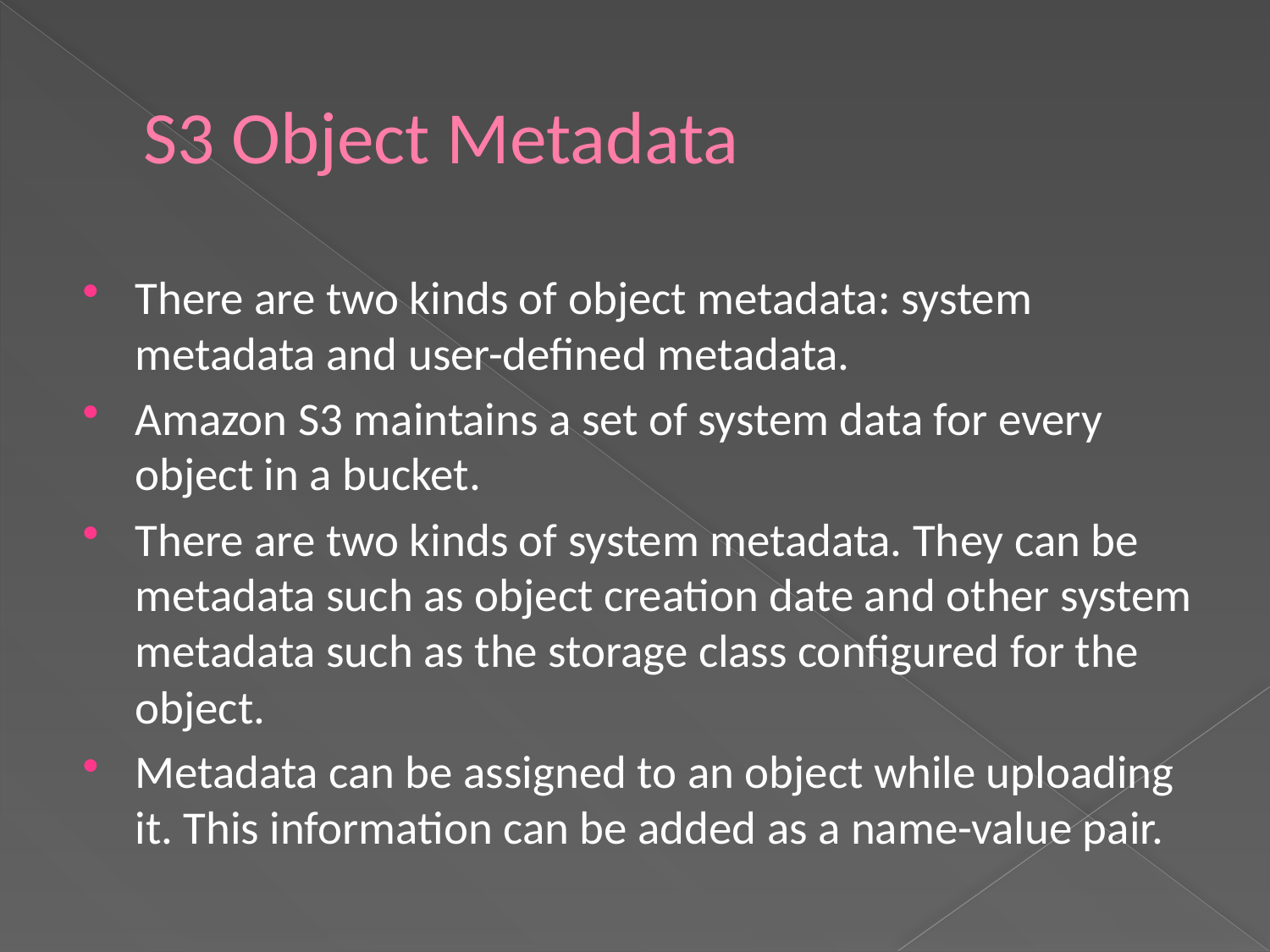

# S3 Object Metadata
There are two kinds of object metadata: system metadata and user-defined metadata.
Amazon S3 maintains a set of system data for every object in a bucket.
There are two kinds of system metadata. They can be metadata such as object creation date and other system metadata such as the storage class configured for the object.
Metadata can be assigned to an object while uploading it. This information can be added as a name-value pair.